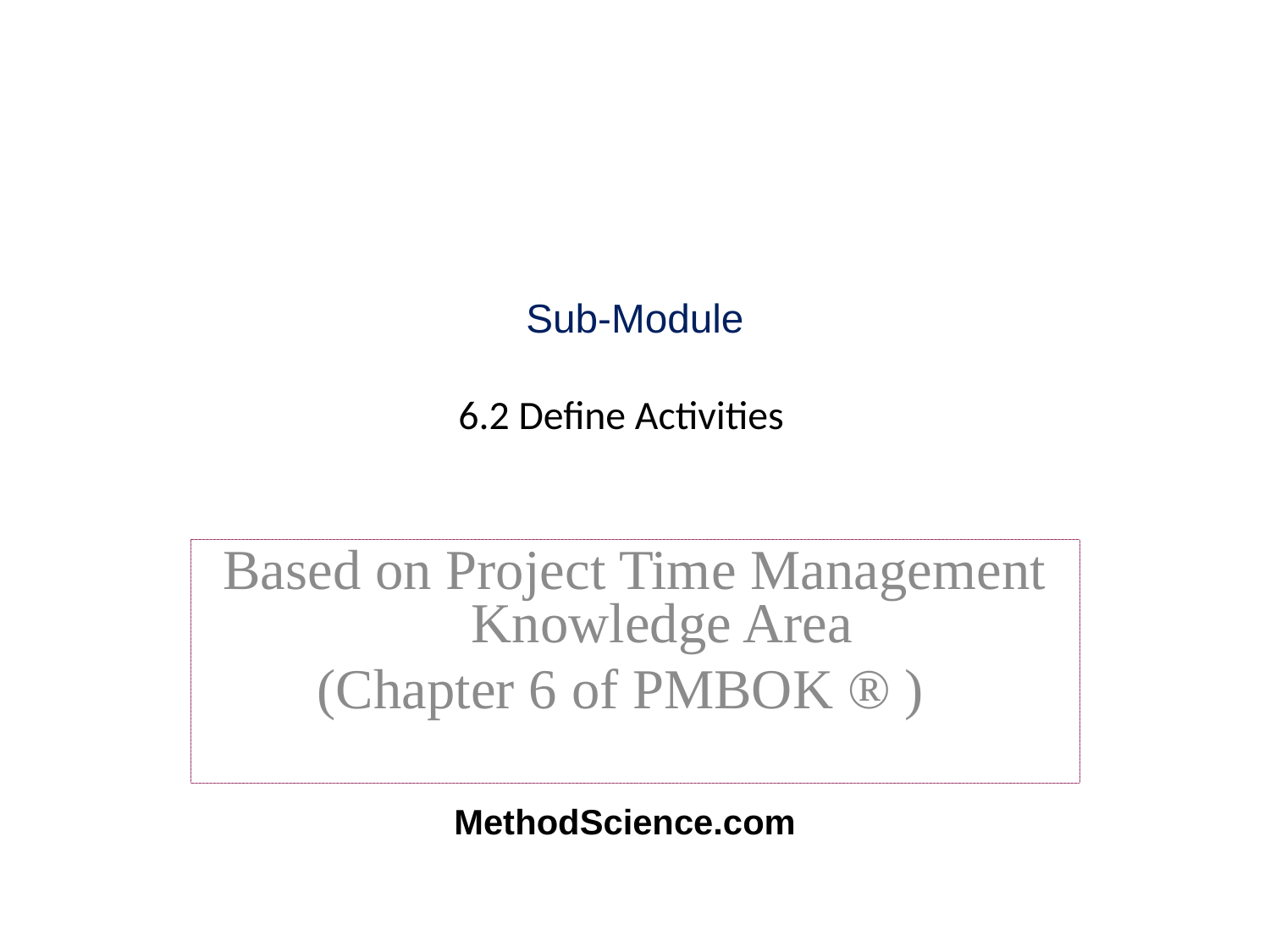

# Sub-Module 6.2 Define Activities
Based on Project Time Management Knowledge Area
(Chapter 6 of PMBOK ® )
MethodScience.com